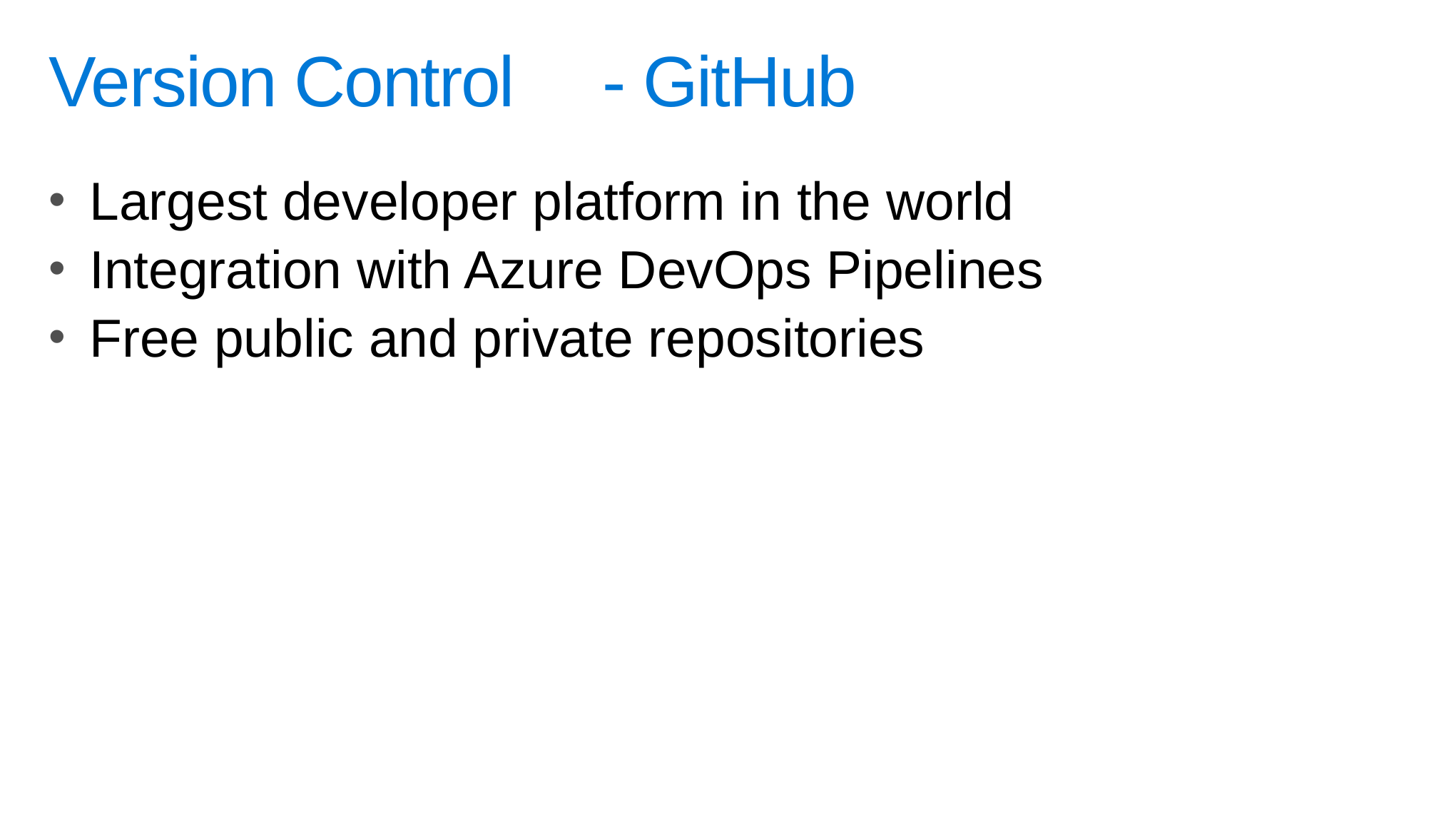

# Version Control	 - GitHub
Largest developer platform in the world
Integration with Azure DevOps Pipelines
Free public and private repositories